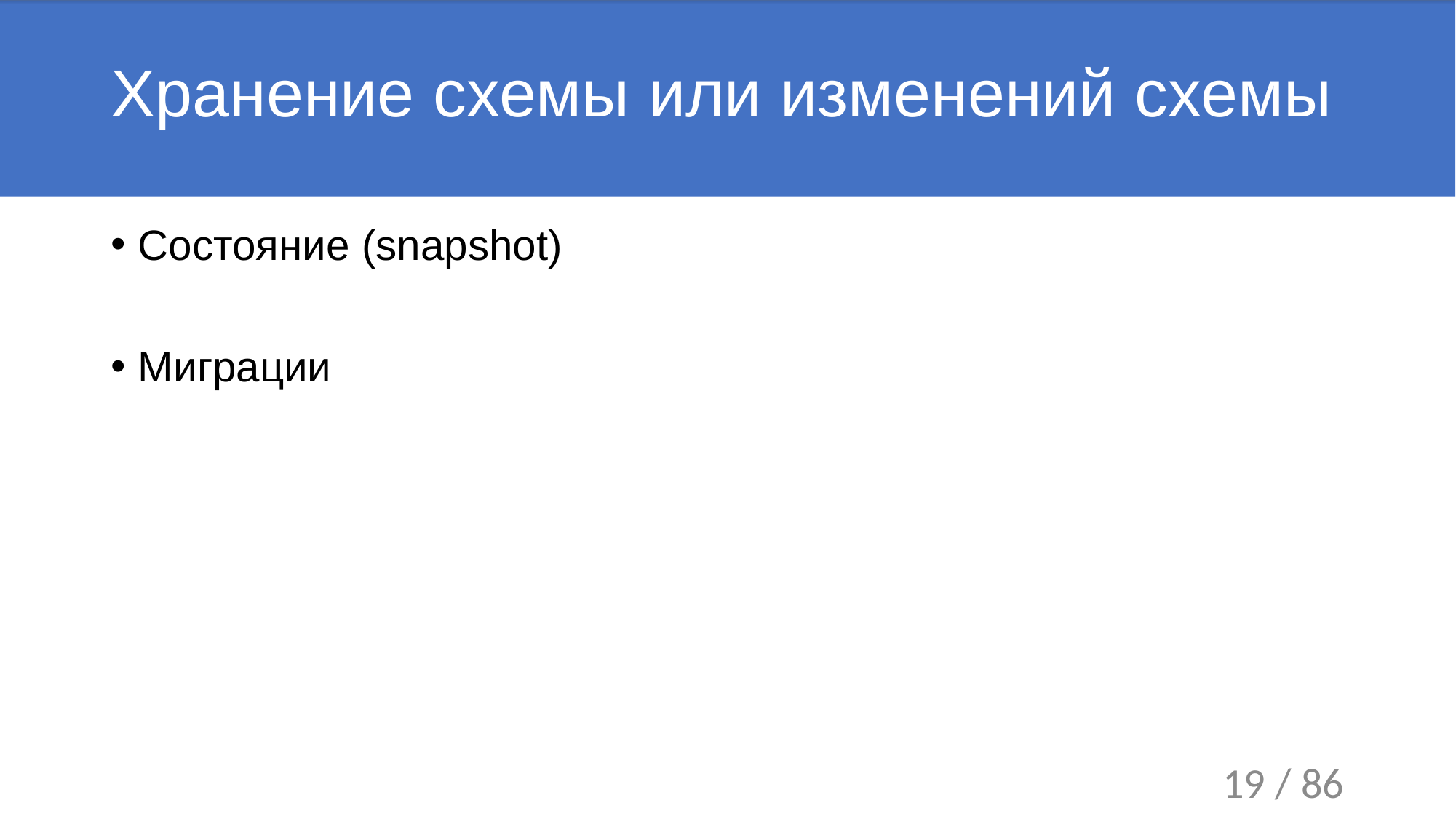

# Хранение схемы или изменений схемы
Состояние (snapshot)

Миграции
19